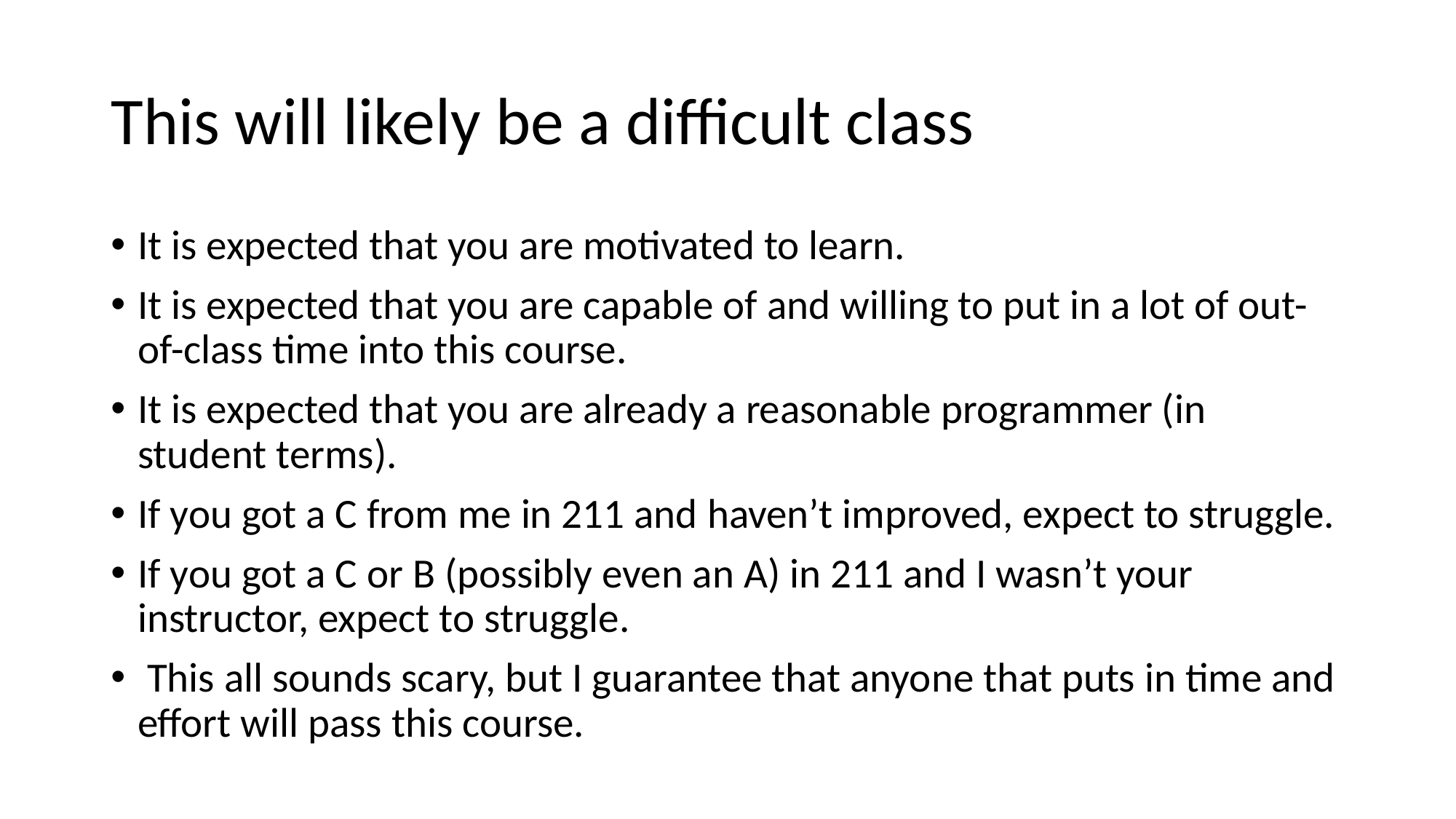

# This will likely be a difficult class
It is expected that you are motivated to learn.
It is expected that you are capable of and willing to put in a lot of out-of-class time into this course.
It is expected that you are already a reasonable programmer (in student terms).
If you got a C from me in 211 and haven’t improved, expect to struggle.
If you got a C or B (possibly even an A) in 211 and I wasn’t your instructor, expect to struggle.
 This all sounds scary, but I guarantee that anyone that puts in time and effort will pass this course.